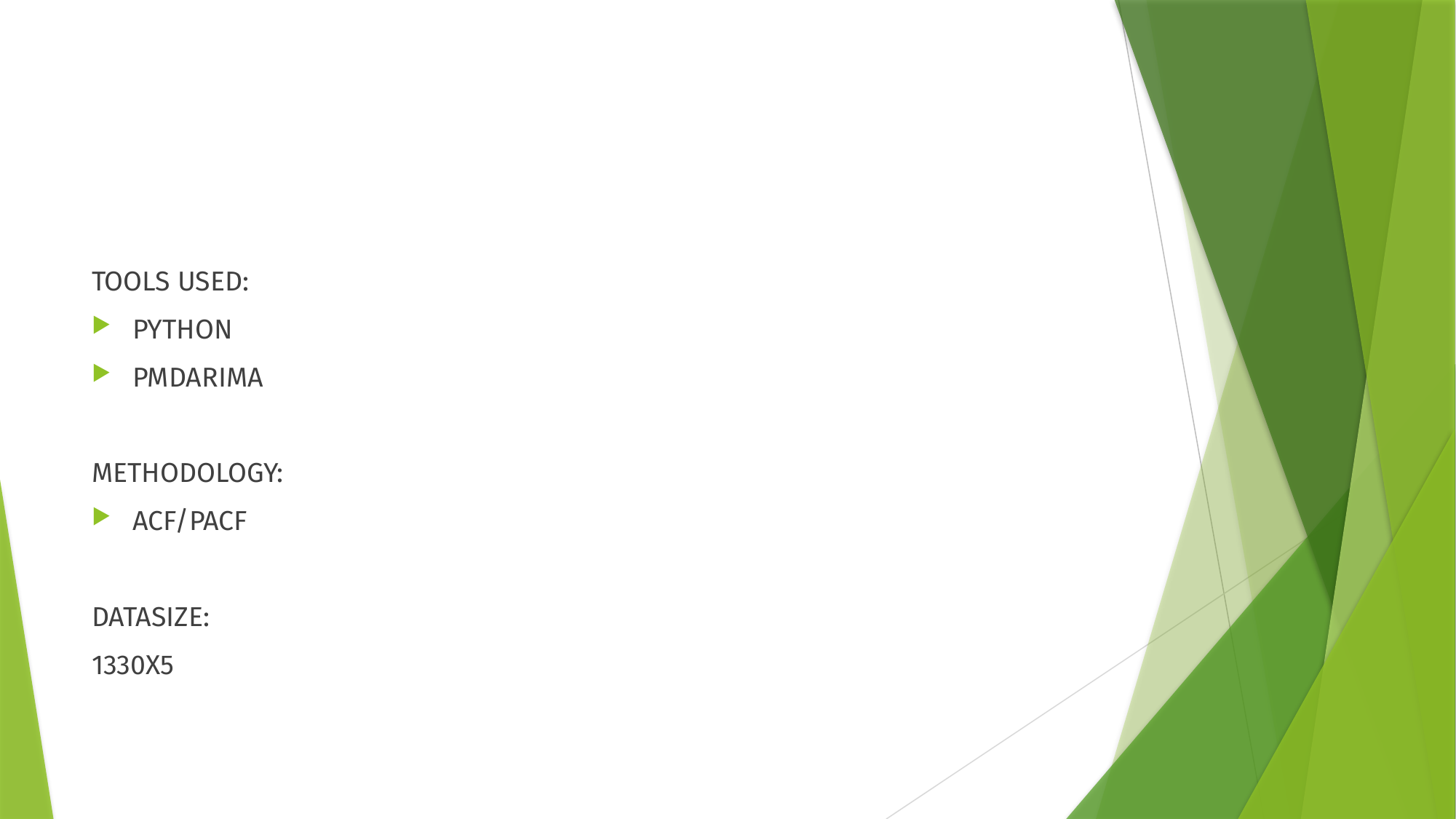

TOOLS USED:
PYTHON
PMDARIMA

METHODOLOGY:
ACF/PACF

DATASIZE:
1330X5